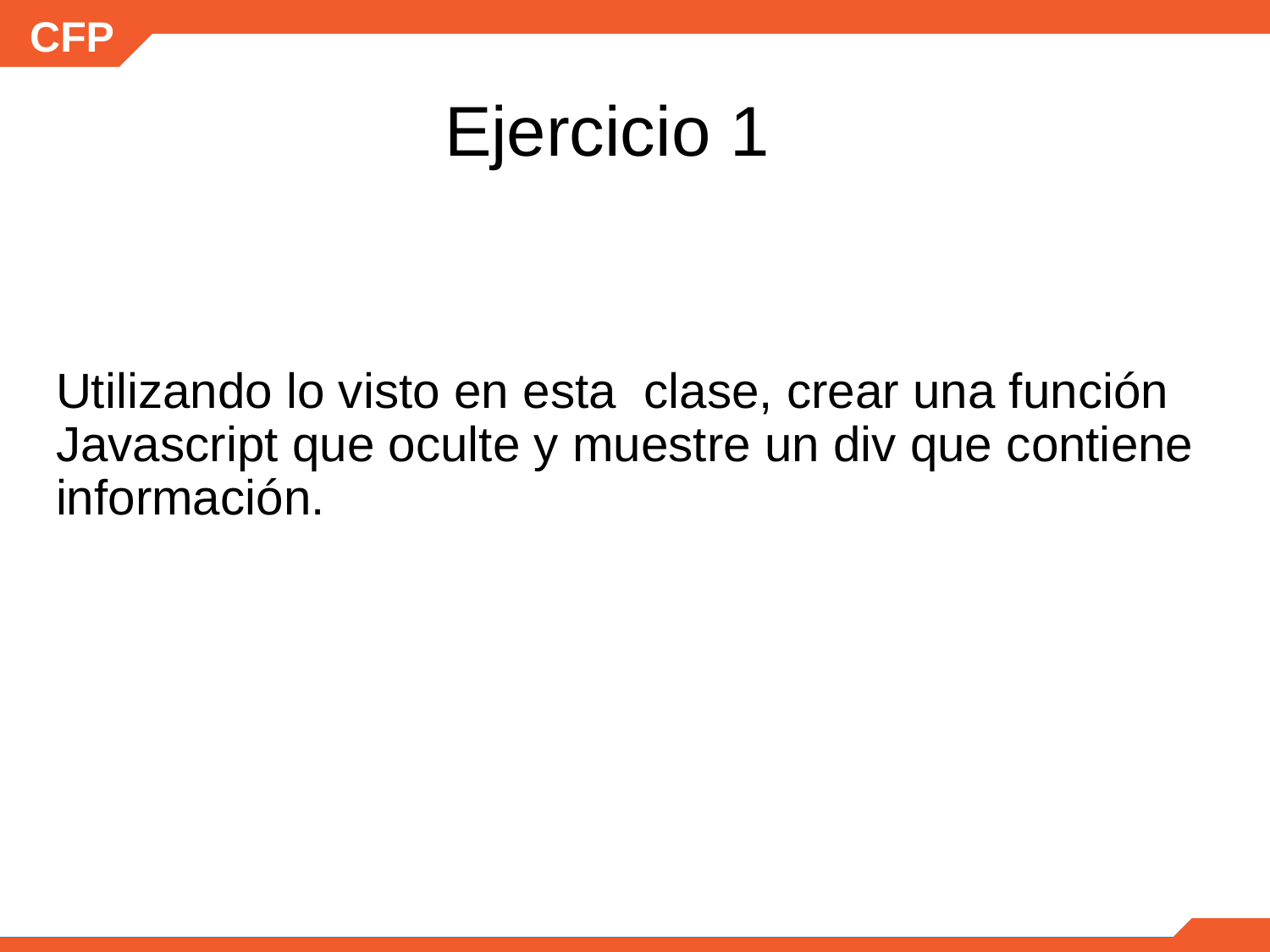

# Ejercicio 1
Utilizando lo visto en esta  clase, crear una función Javascript que oculte y muestre un div que contiene información.